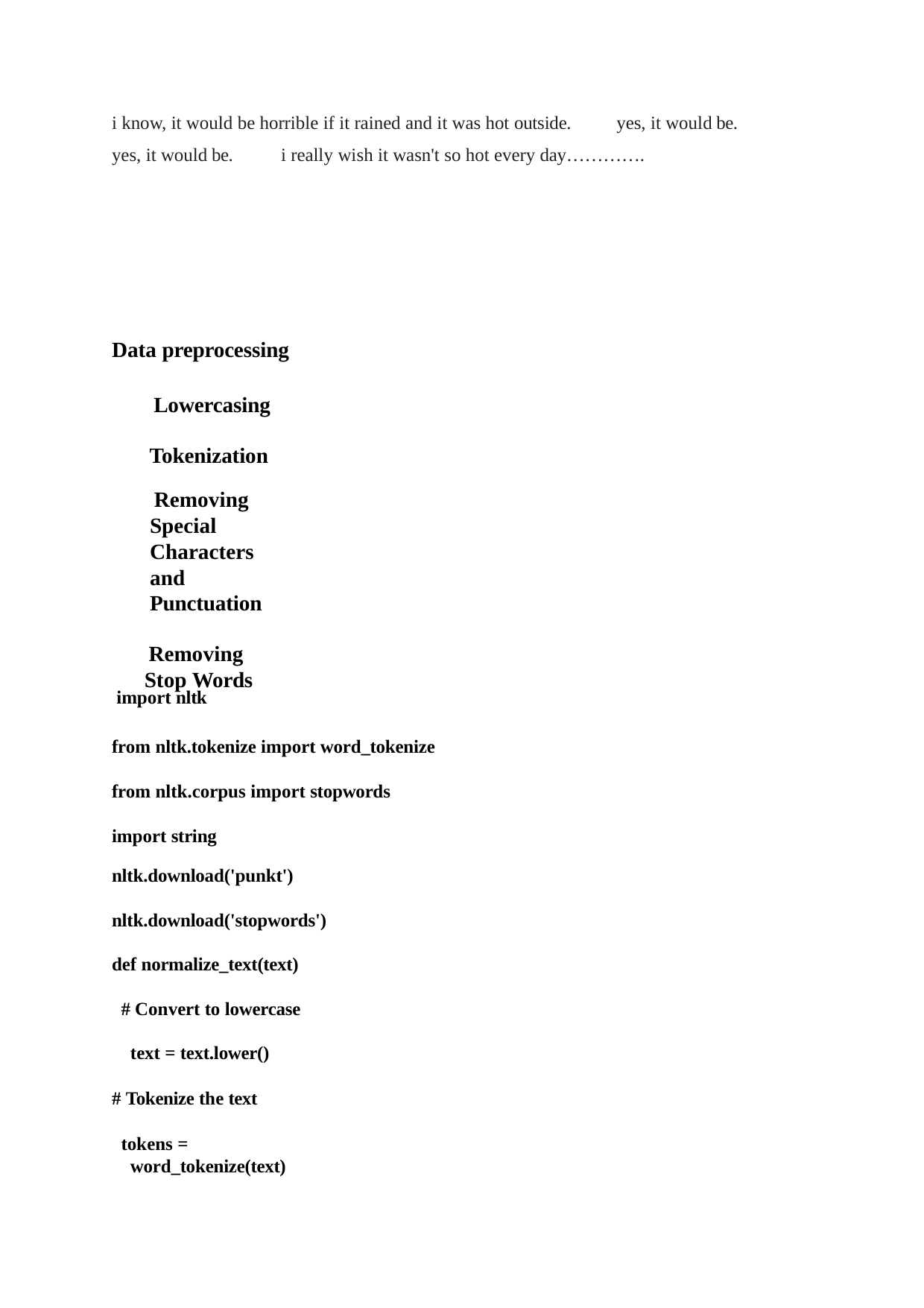

i know, it would be horrible if it rained and it was hot outside.	yes, it would be. yes, it would be.	i really wish it wasn't so hot every day………….
Data preprocessing
Lowercasing Tokenization
Removing Special Characters and Punctuation
Removing Stop Words
import nltk
from nltk.tokenize import word_tokenize from nltk.corpus import stopwords import string
nltk.download('punkt')
nltk.download('stopwords') def normalize_text(text)
# Convert to lowercase text = text.lower()

# Tokenize the text

tokens = word_tokenize(text)